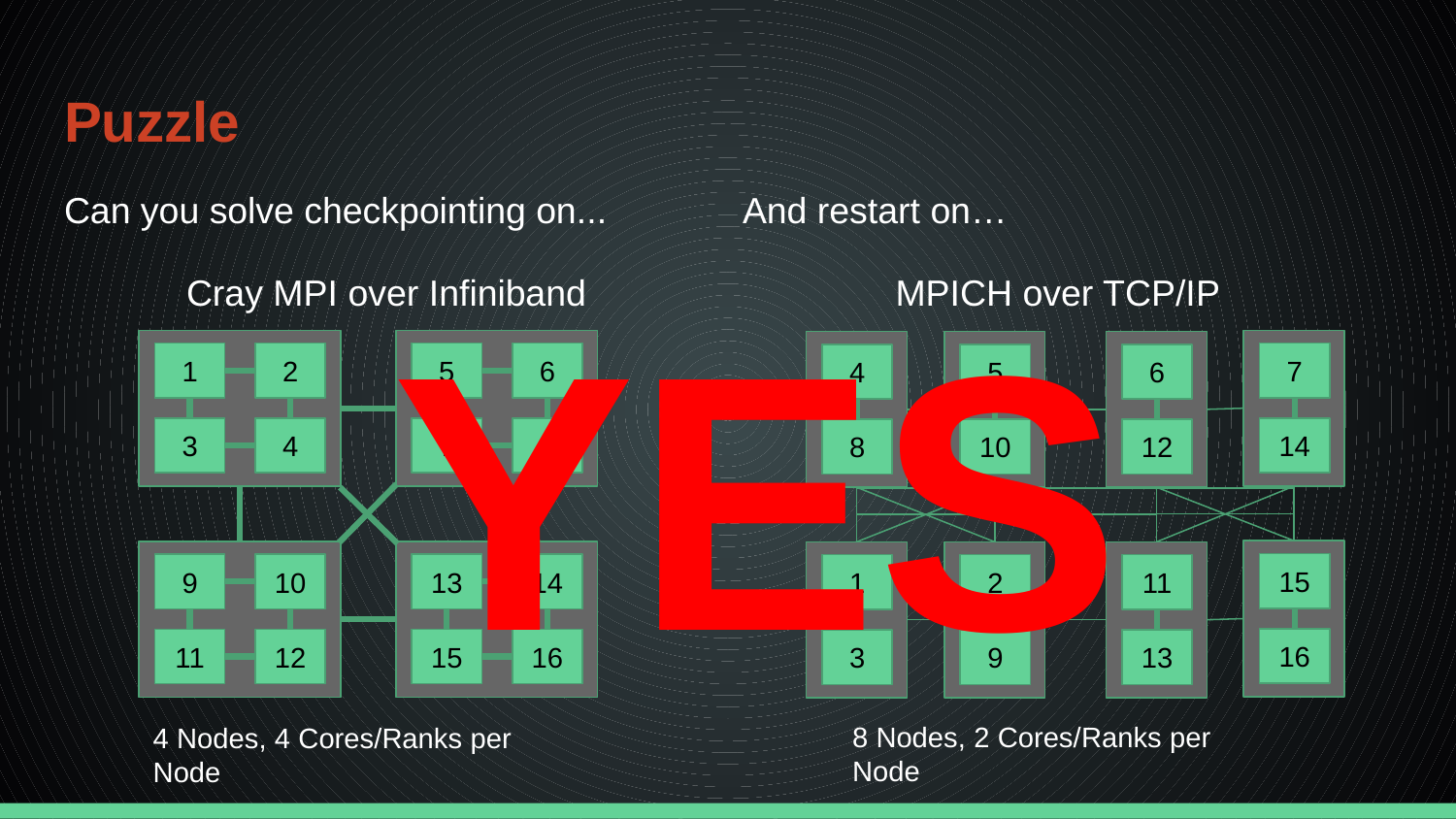

# Puzzle
Can you solve checkpointing on...
            Cray MPI over Infiniband
And restart on…
               MPICH over TCP/IP
YES

1
2
5
6
7
4
5
6
3
4
7
8
14
8
10
12

15
9
10
13
14
1
2
11
16
11
12
15
16
3
9
13
8 Nodes, 2 Cores/Ranks per Node
4 Nodes, 4 Cores/Ranks per Node